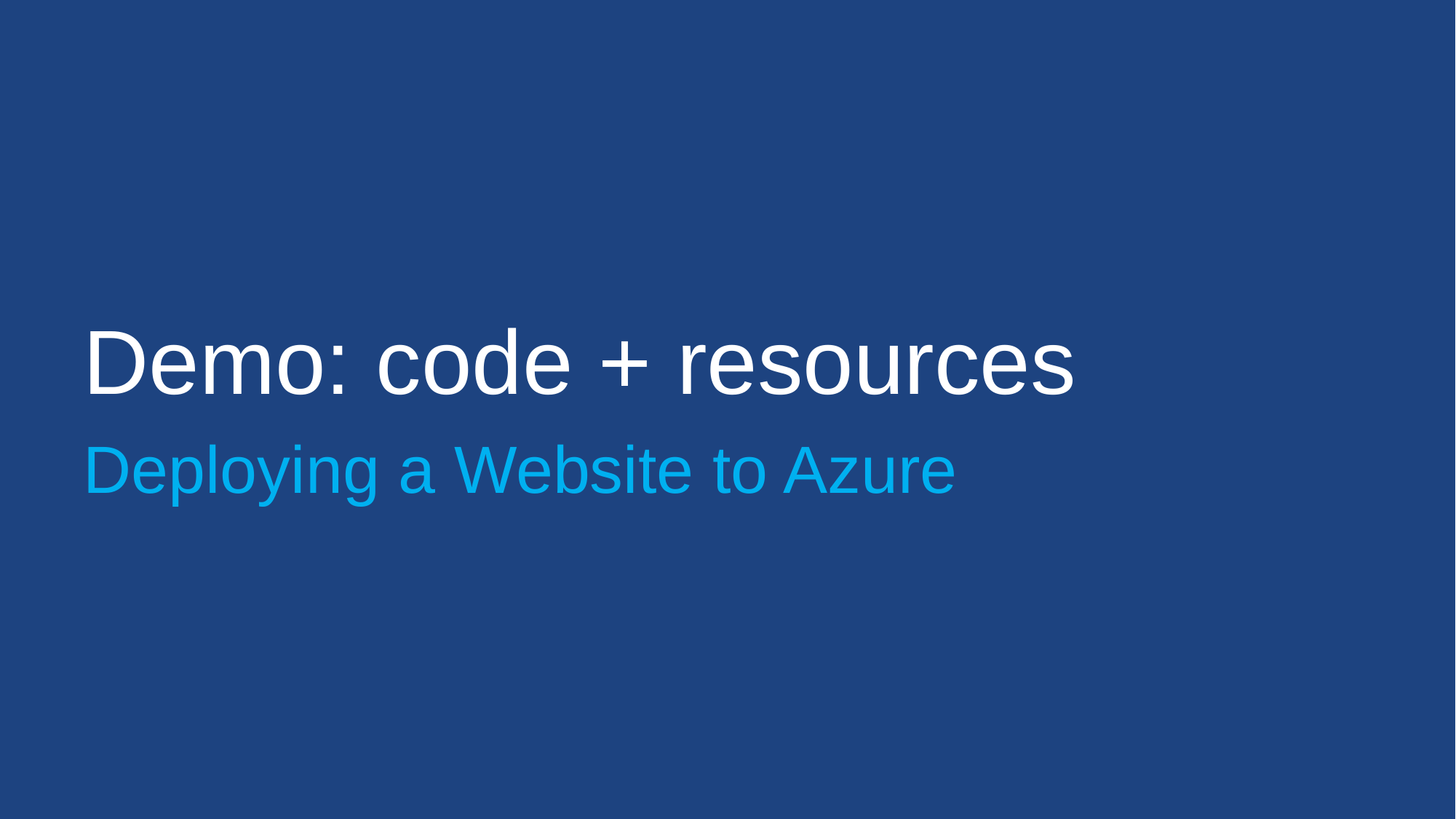

# Demo: code + resources
Deploying a Website to Azure